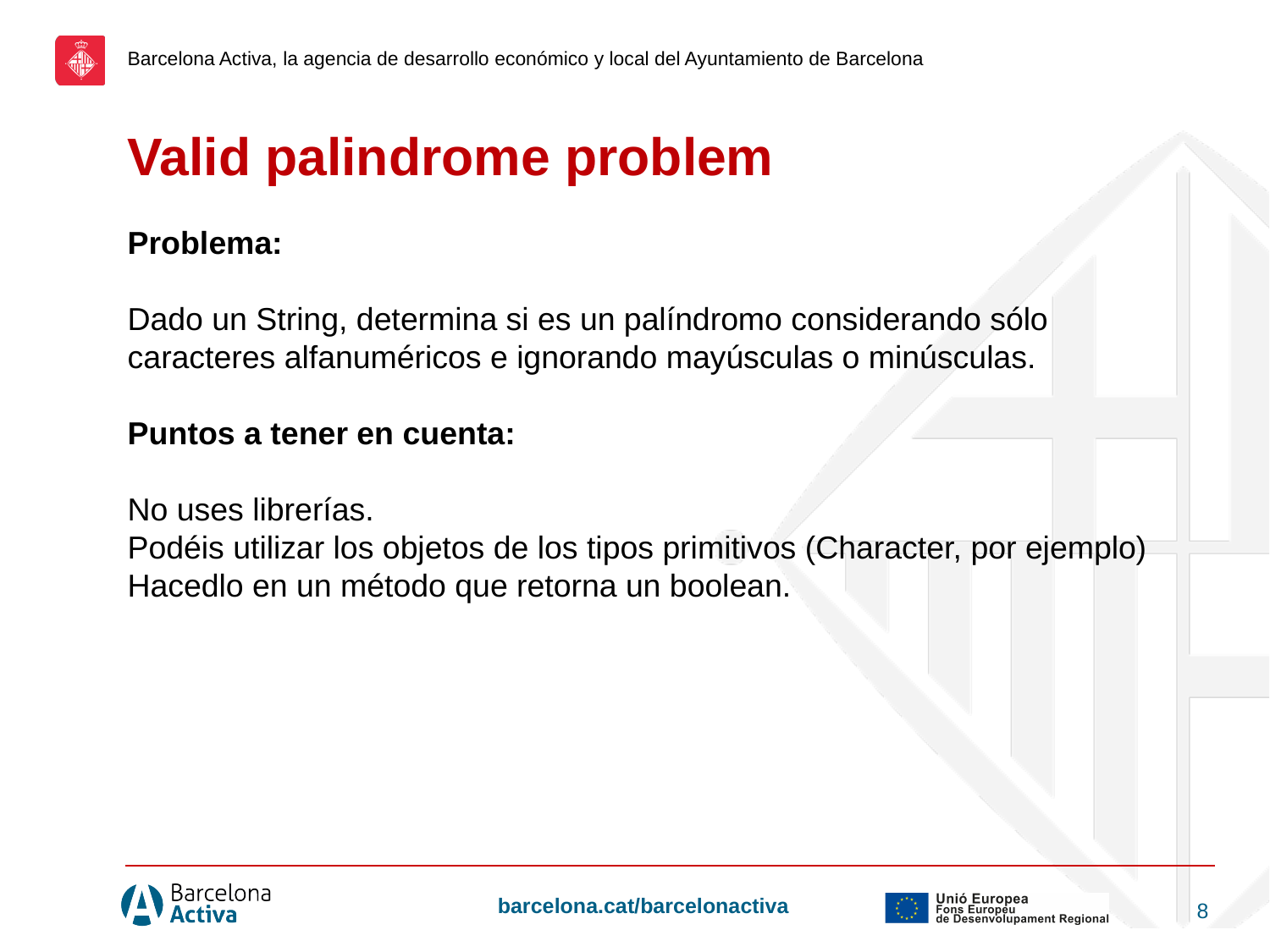

Valid palindrome problem
Problema:

Dado un String, determina si es un palíndromo considerando sólo caracteres alfanuméricos e ignorando mayúsculas o minúsculas.

Puntos a tener en cuenta:

No uses librerías.
Podéis utilizar los objetos de los tipos primitivos (Character, por ejemplo)
Hacedlo en un método que retorna un boolean.
8